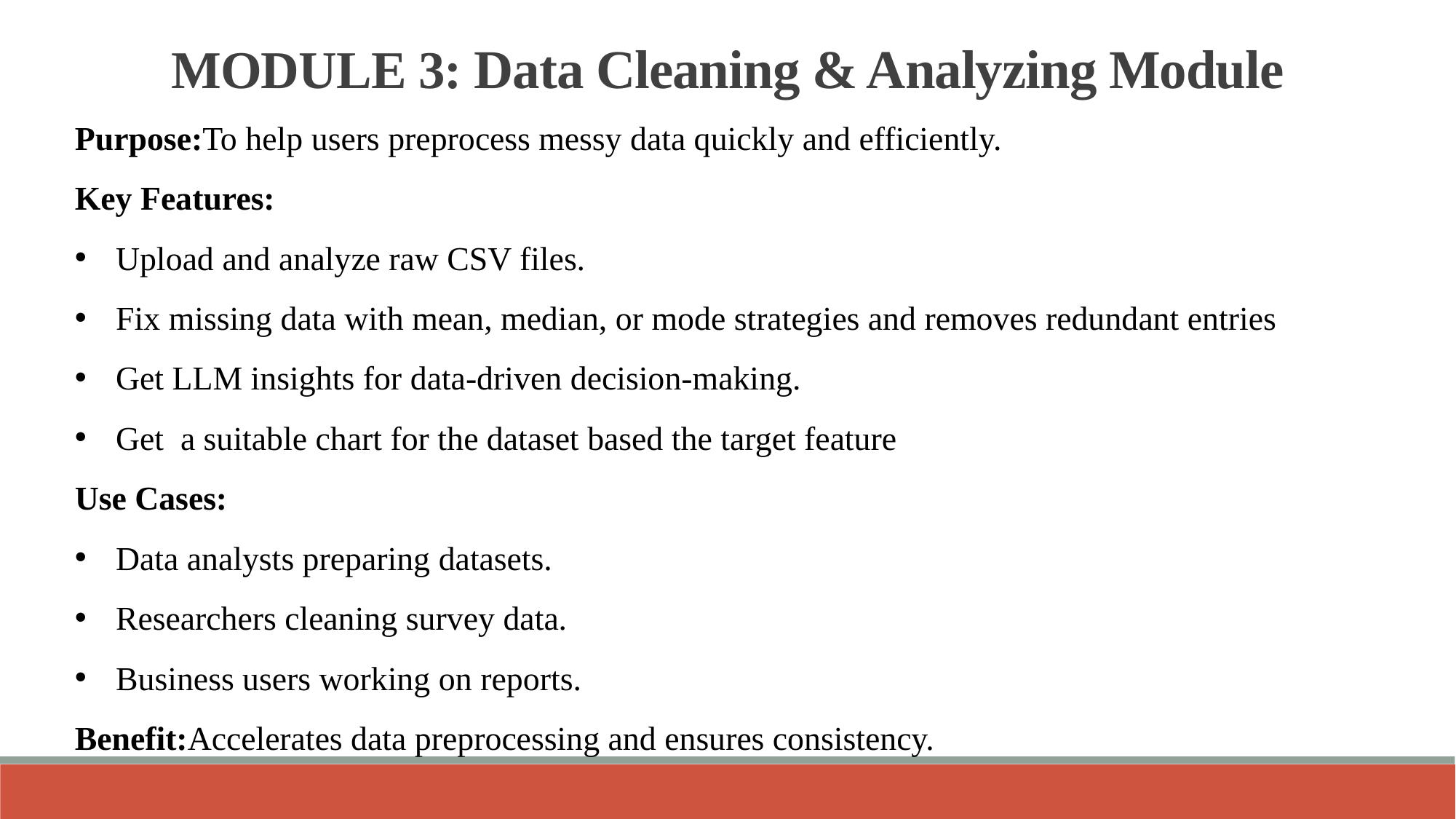

MODULE 3: Data Cleaning & Analyzing Module
Purpose:To help users preprocess messy data quickly and efficiently.
Key Features:
Upload and analyze raw CSV files.
Fix missing data with mean, median, or mode strategies and removes redundant entries
Get LLM insights for data-driven decision-making.
Get  a suitable chart for the dataset based the target feature
Use Cases:
Data analysts preparing datasets.
Researchers cleaning survey data.
Business users working on reports.
Benefit:Accelerates data preprocessing and ensures consistency.